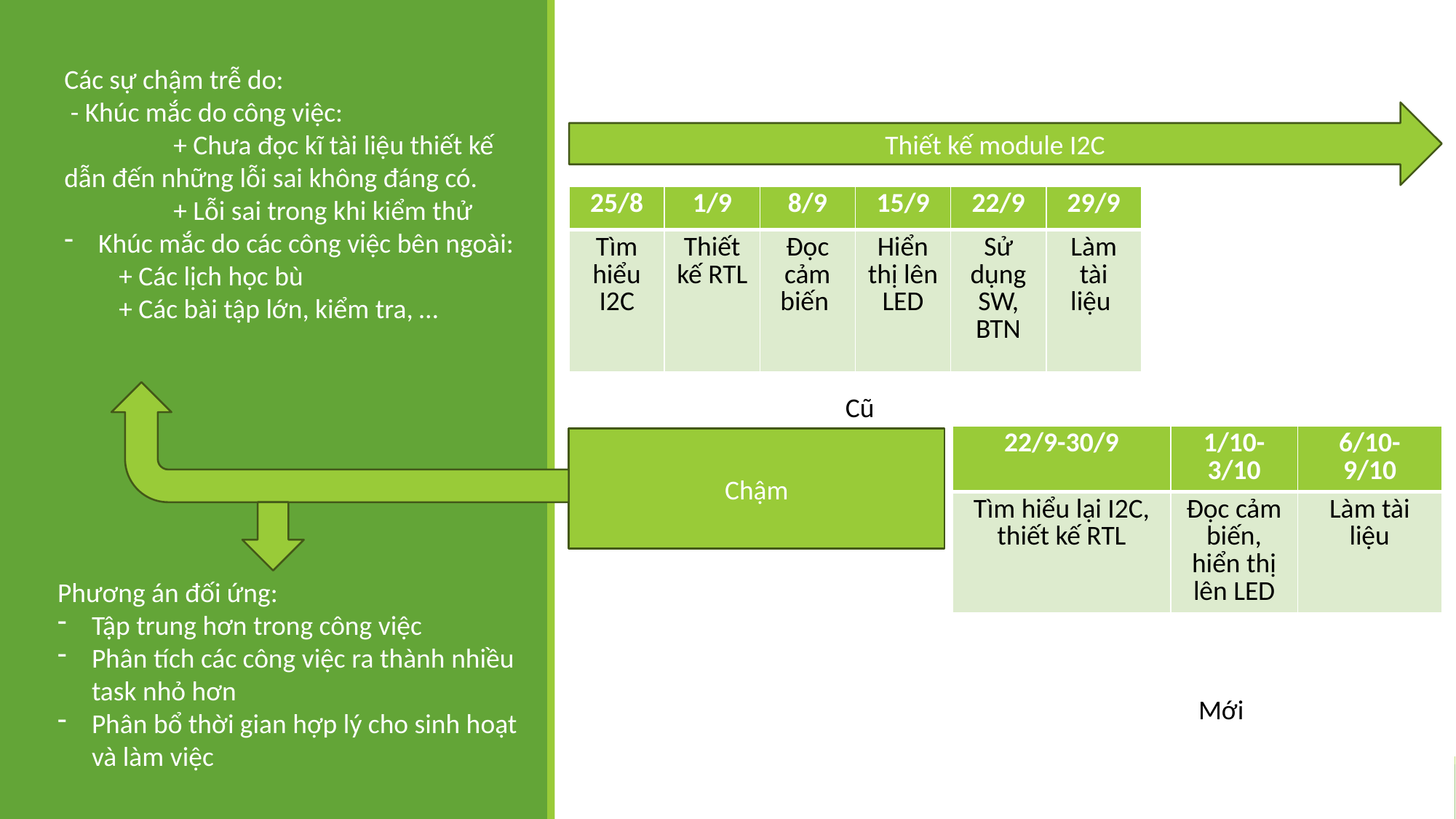

Các sự chậm trễ do:
 - Khúc mắc do công việc:
	+ Chưa đọc kĩ tài liệu thiết kế
dẫn đến những lỗi sai không đáng có.
	+ Lỗi sai trong khi kiểm thử
Khúc mắc do các công việc bên ngoài:
+ Các lịch học bù
+ Các bài tập lớn, kiểm tra, …
Thiết kế module I2C
| 25/8 | 1/9 | 8/9 | 15/9 | 22/9 | 29/9 |
| --- | --- | --- | --- | --- | --- |
| Tìm hiểu I2C | Thiết kế RTL | Đọc cảm biến | Hiển thị lên LED | Sử dụng SW, BTN | Làm tài liệu |

Cũ
| 22/9-30/9 | 1/10-3/10 | 6/10- 9/10 |
| --- | --- | --- |
| Tìm hiểu lại I2C, thiết kế RTL | Đọc cảm biến, hiển thị lên LED | Làm tài liệu |
Chậm

Phương án đối ứng:
Tập trung hơn trong công việc
Phân tích các công việc ra thành nhiều task nhỏ hơn
Phân bổ thời gian hợp lý cho sinh hoạt và làm việc
Mới